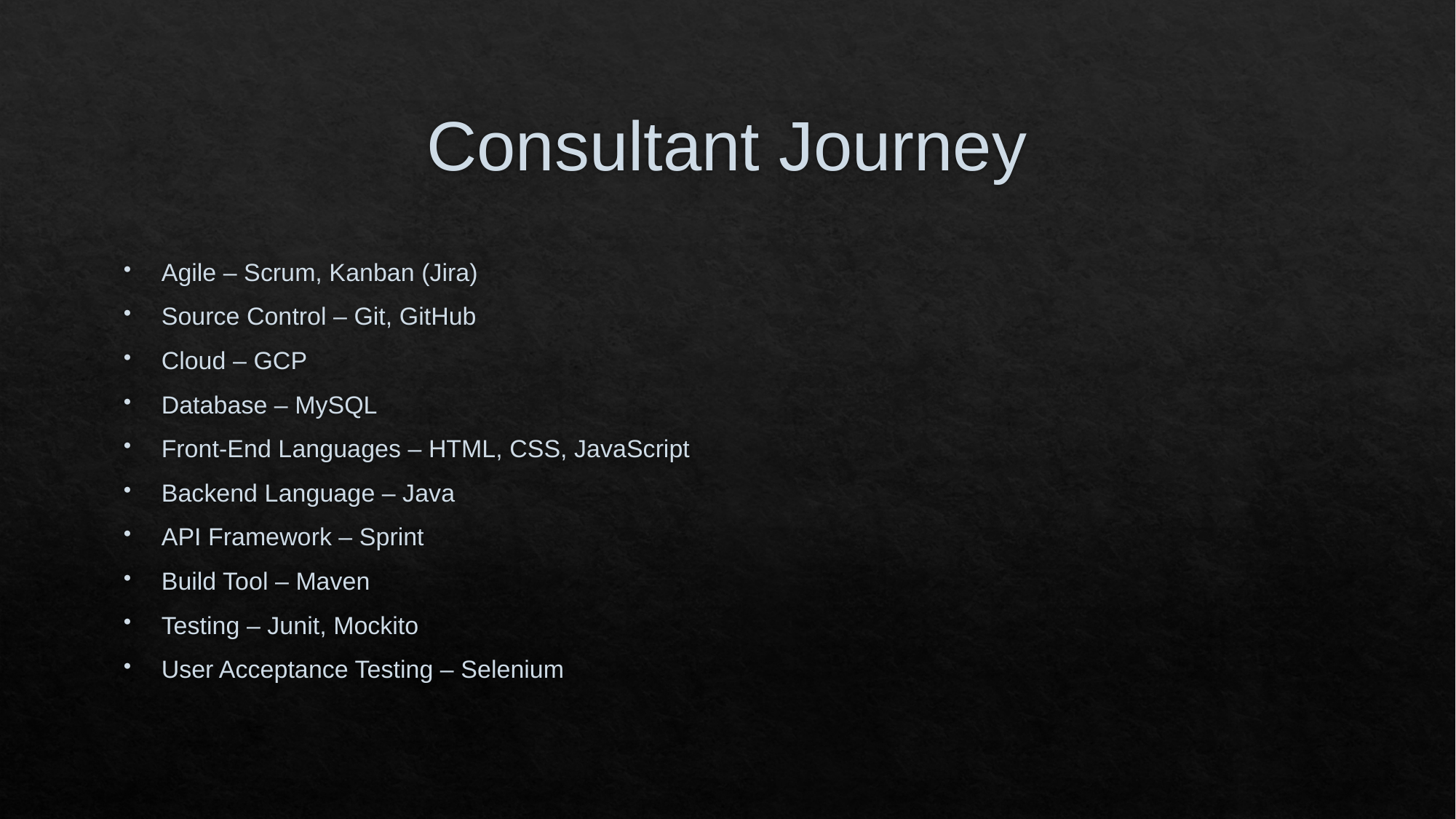

# Consultant Journey
Agile – Scrum, Kanban (Jira)
Source Control – Git, GitHub
Cloud – GCP
Database – MySQL
Front-End Languages – HTML, CSS, JavaScript
Backend Language – Java
API Framework – Sprint
Build Tool – Maven
Testing – Junit, Mockito
User Acceptance Testing – Selenium